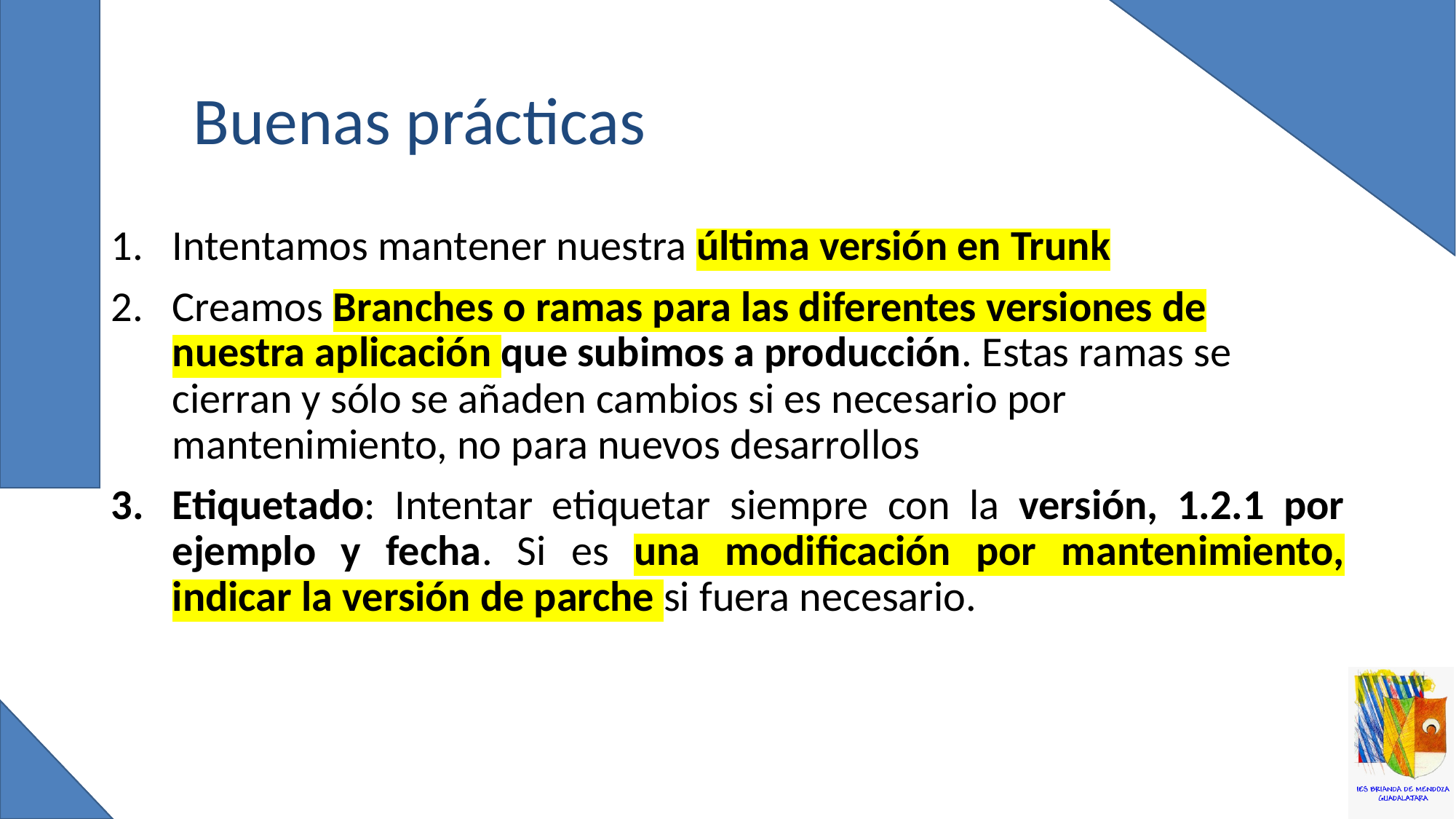

# Buenas prácticas
Intentamos mantener nuestra última versión en Trunk
Creamos Branches o ramas para las diferentes versiones de nuestra aplicación que subimos a producción. Estas ramas se cierran y sólo se añaden cambios si es necesario por mantenimiento, no para nuevos desarrollos
Etiquetado: Intentar etiquetar siempre con la versión, 1.2.1 por ejemplo y fecha. Si es una modificación por mantenimiento, indicar la versión de parche si fuera necesario.